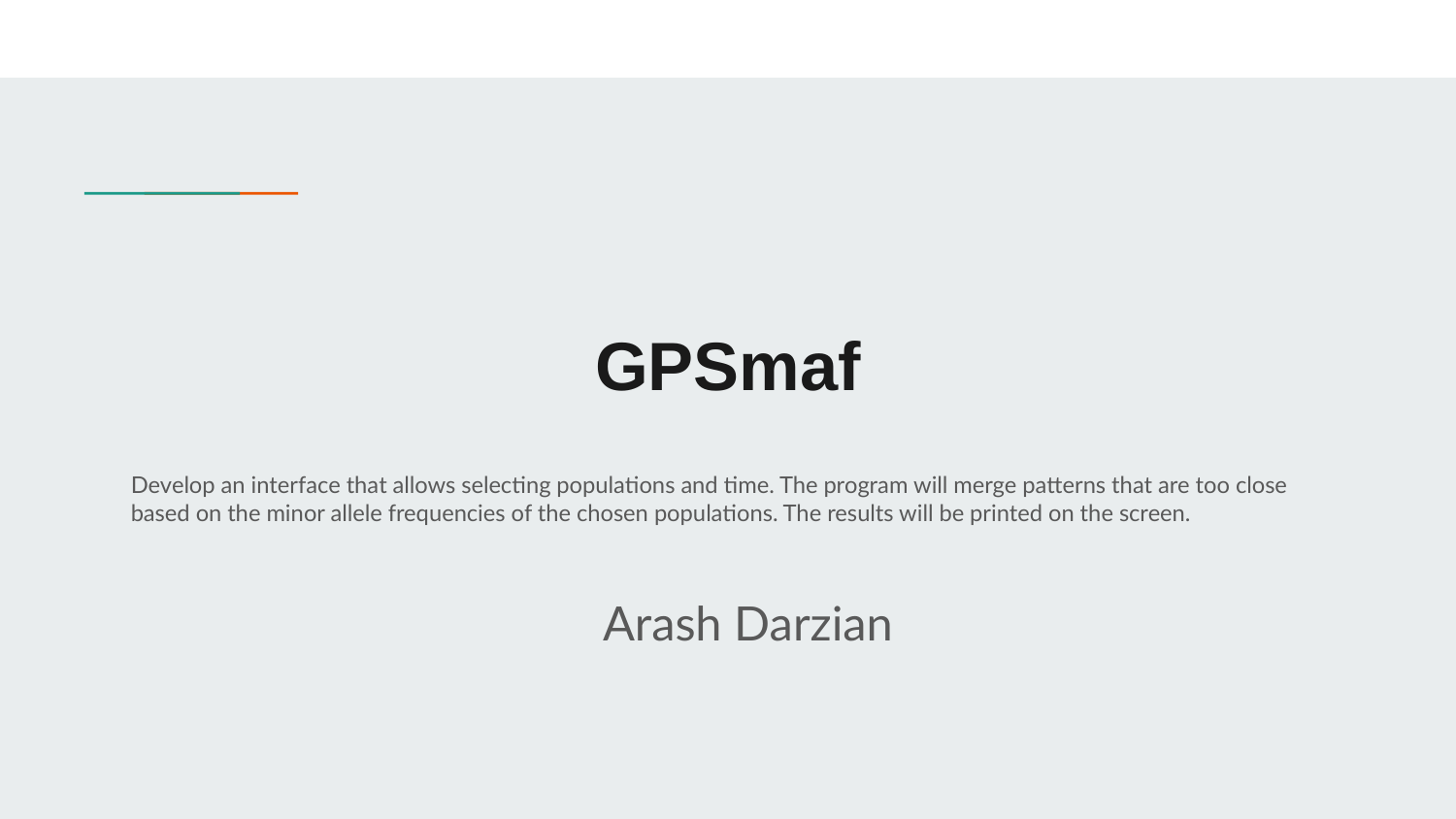

# GPSmaf
Develop an interface that allows selecting populations and time. The program will merge patterns that are too close based on the minor allele frequencies of the chosen populations. The results will be printed on the screen.

Arash Darzian